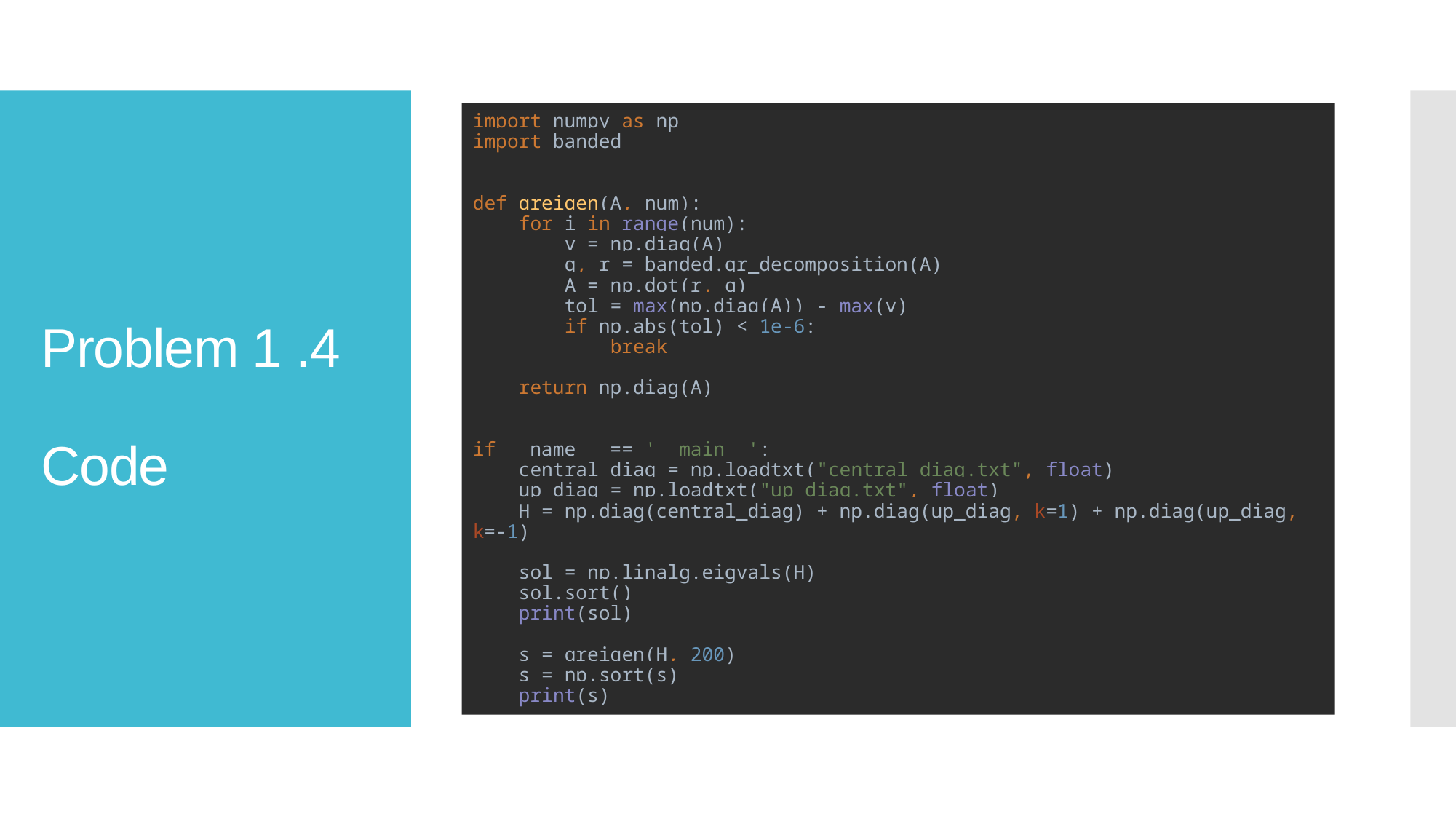

import numpy as np
import banded
def qreigen(A, num):
    for i in range(num):
        v = np.diag(A)
        q, r = banded.qr_decomposition(A)
        A = np.dot(r, q)
        tol = max(np.diag(A)) - max(v)
        if np.abs(tol) < 1e-6:
            break
    return np.diag(A)
if __name__ == '__main__':
    central_diag = np.loadtxt("central_diag.txt", float)
    up_diag = np.loadtxt("up_diag.txt", float)
    H = np.diag(central_diag) + np.diag(up_diag, k=1) + np.diag(up_diag, k=-1)
    sol = np.linalg.eigvals(H)
    sol.sort()
    print(sol)
    s = qreigen(H, 200)
    s = np.sort(s)
    print(s)
# Problem 1 .4 Code